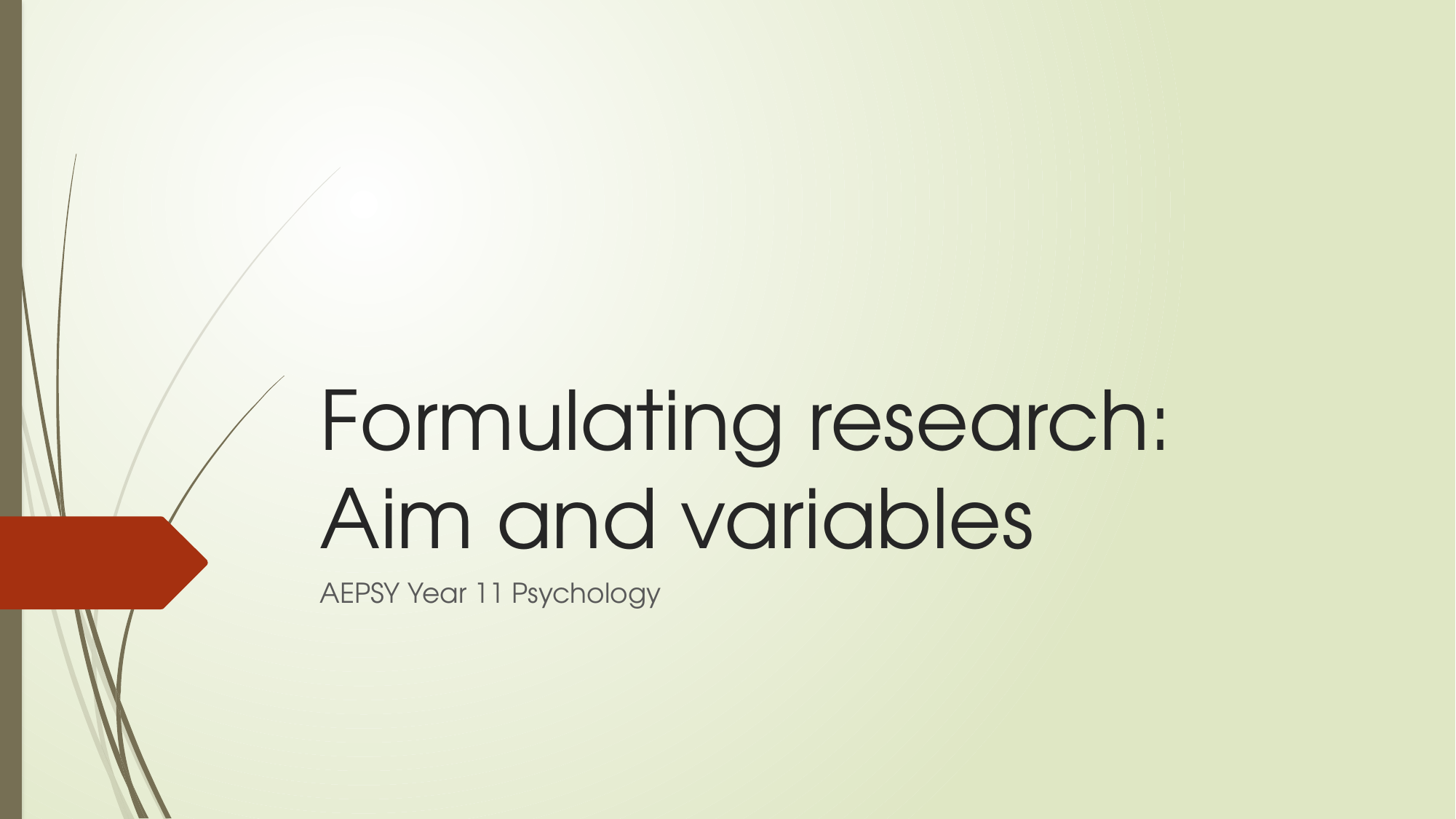

# Formulating research: Aim and variables
AEPSY Year 11 Psychology